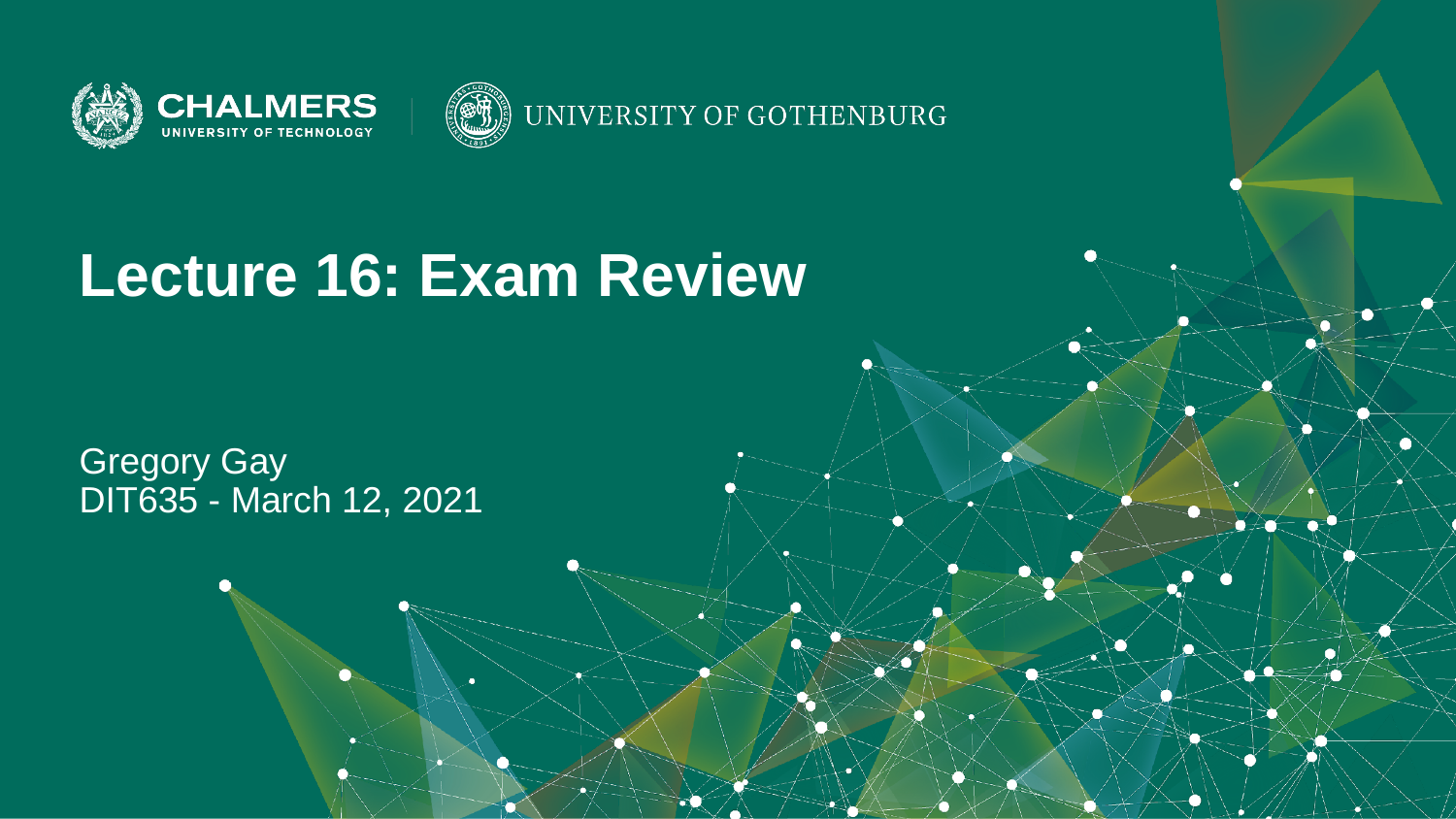

Lecture 16: Exam Review
Gregory Gay
DIT635 - March 12, 2021